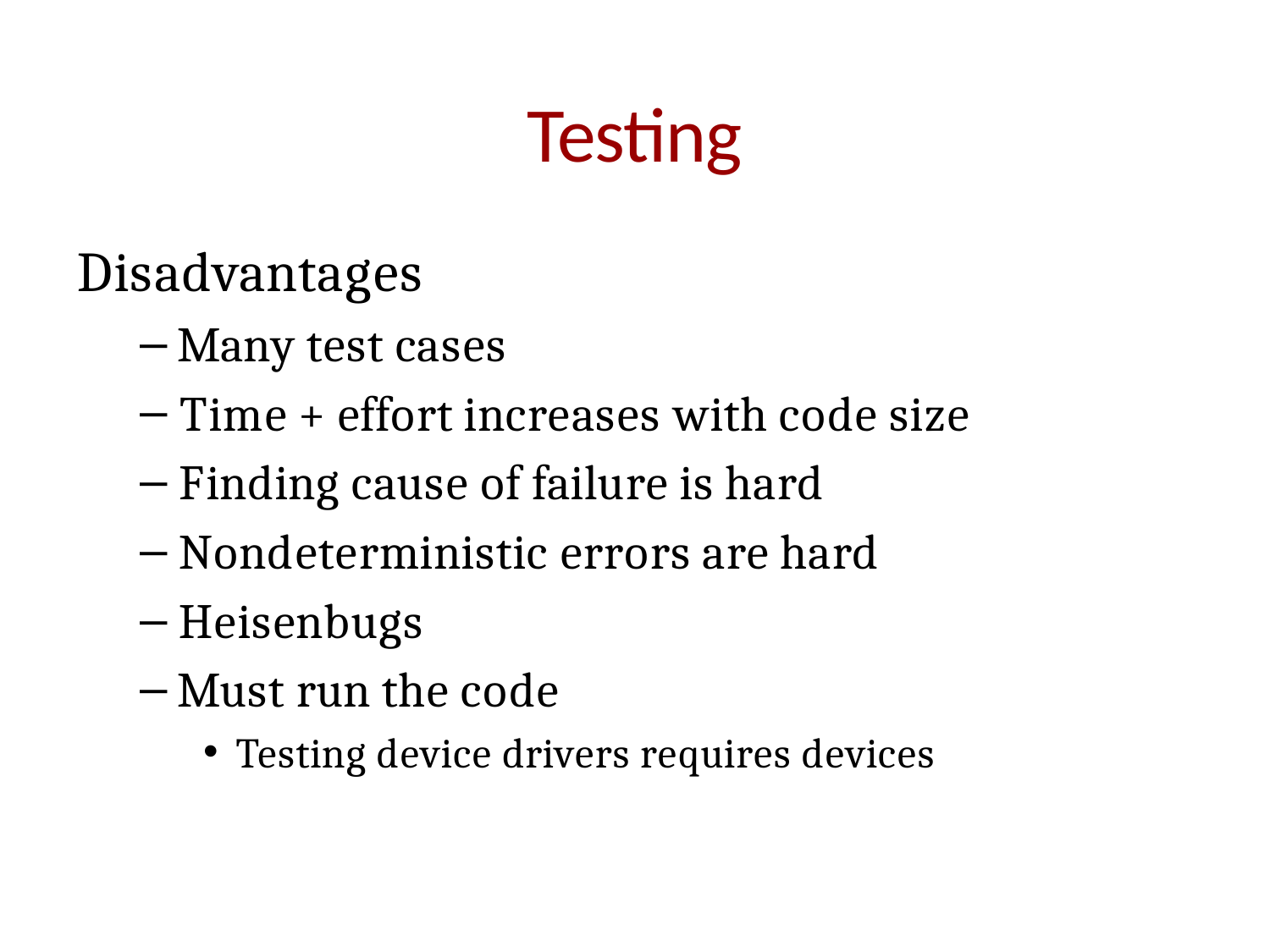

# Testing
Disadvantages
Many test cases
Time + effort increases with code size
Finding cause of failure is hard
Nondeterministic errors are hard
Heisenbugs
Must run the code
Testing device drivers requires devices